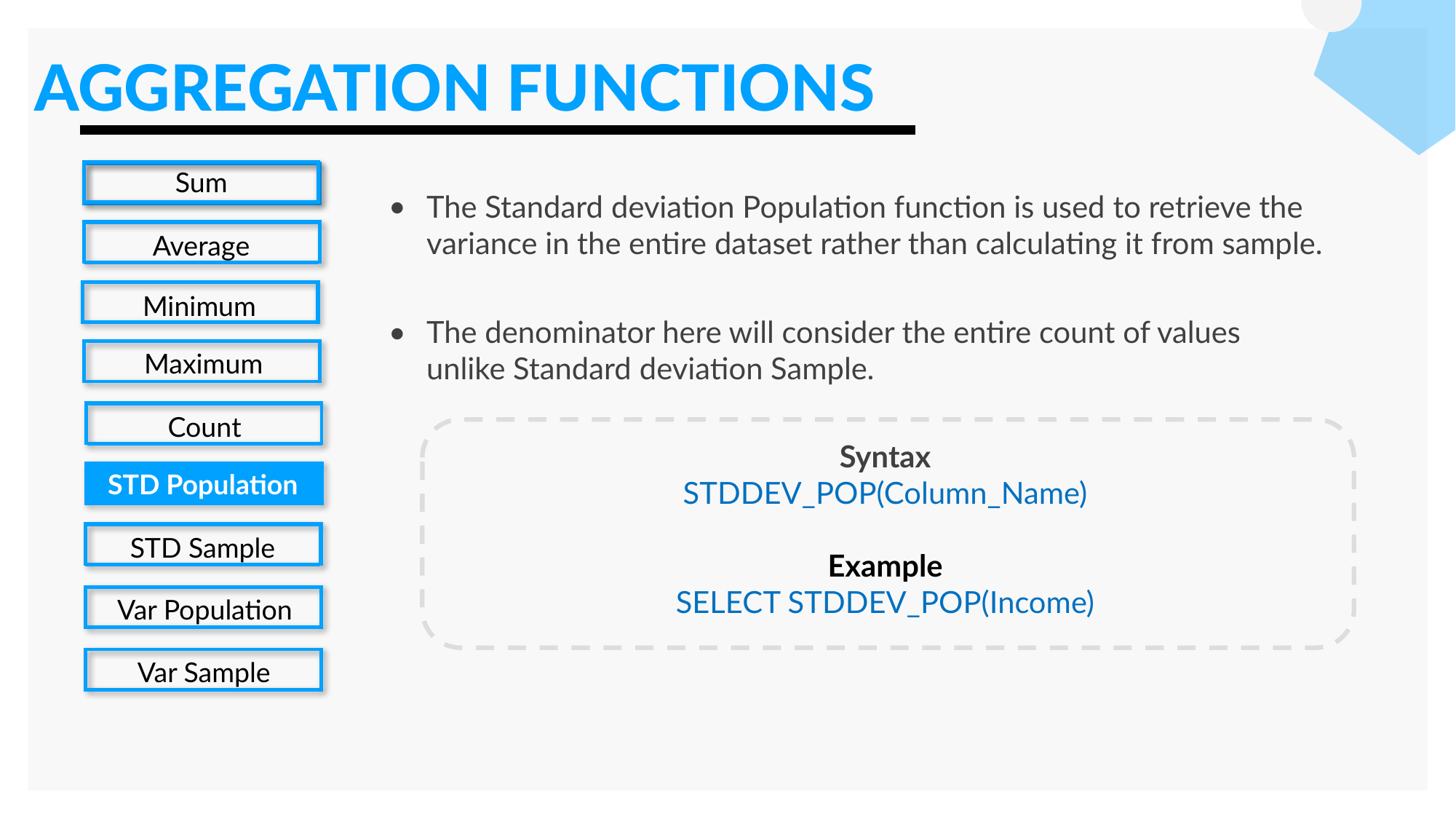

AGGREGATION FUNCTIONS
Sum

The Standard deviation Population function is used to retrieve the variance in the entire dataset rather than calculating it from sample.

The denominator here will consider the entire count of values unlike Standard deviation Sample.

Syntax
STDDEV_POP(Column_Name)

Example
SELECT STDDEV_POP(Income)

Average

Minimum

Maximum

Count
STD Population

STD Sample

Var Population

Var Sample